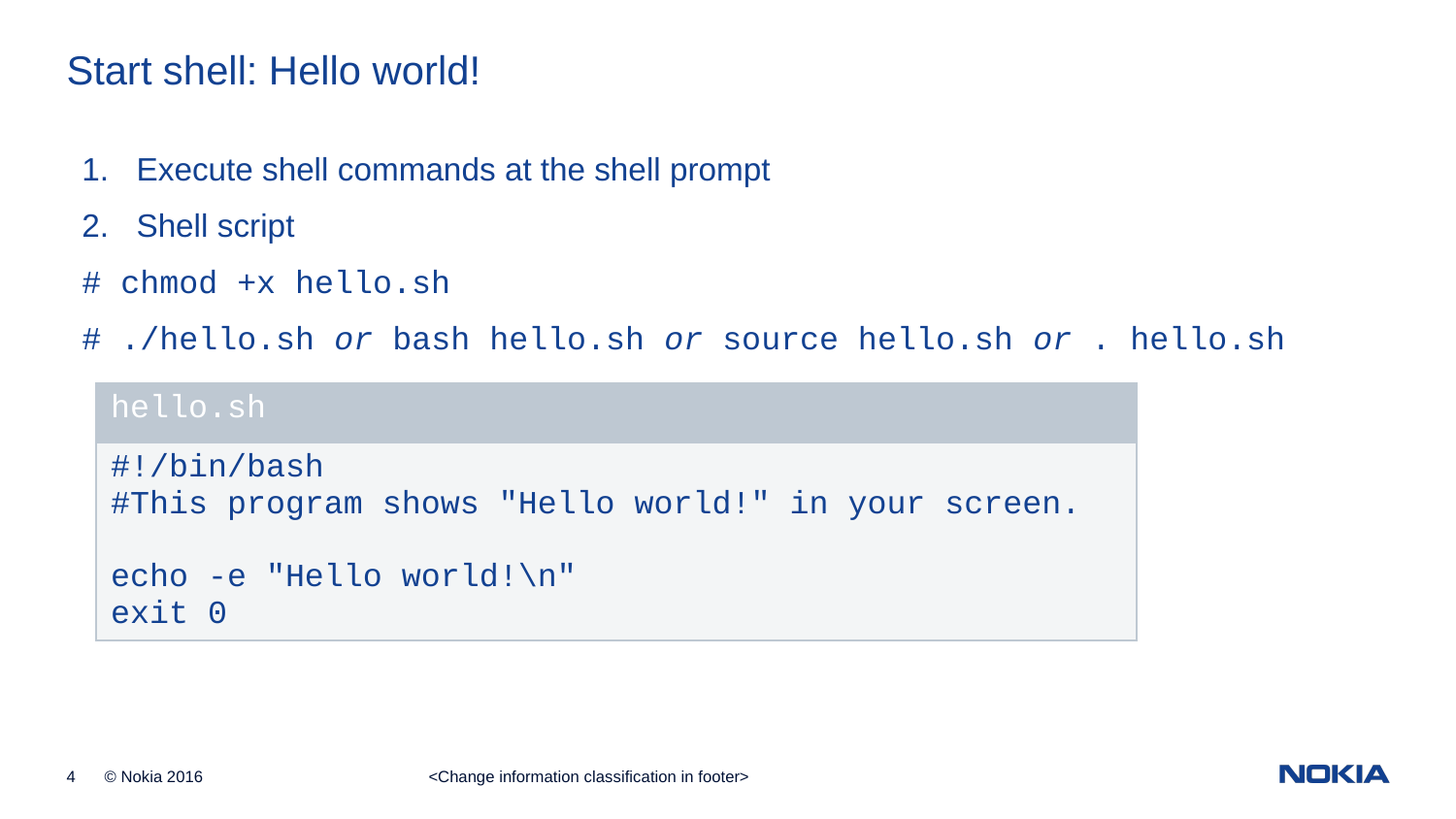

# Start shell: Hello world!

Execute shell commands at the shell prompt
Shell script
# chmod +x hello.sh
# ./hello.sh or bash hello.sh or source hello.sh or . hello.sh
| hello.sh |
| --- |
| #!/bin/bash #This program shows "Hello world!" in your screen. echo -e "Hello world!\n" exit 0 |
<Change information classification in footer>